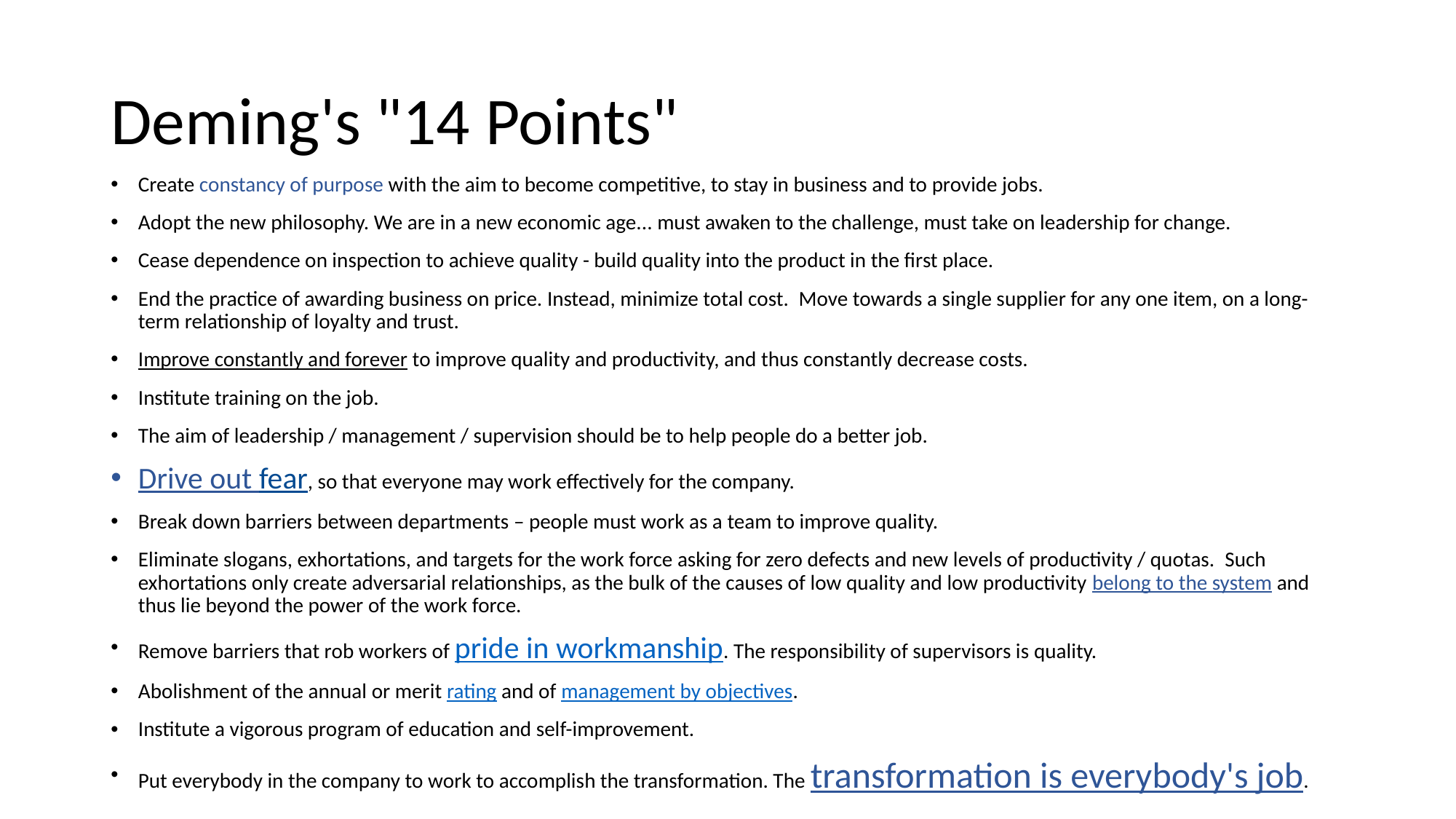

# Deming's "14 Points"
Create constancy of purpose with the aim to become competitive, to stay in business and to provide jobs.
Adopt the new philosophy. We are in a new economic age... must awaken to the challenge, must take on leadership for change.
Cease dependence on inspection to achieve quality - build quality into the product in the first place.
End the practice of awarding business on price. Instead, minimize total cost.  Move towards a single supplier for any one item, on a long-term relationship of loyalty and trust.
Improve constantly and forever to improve quality and productivity, and thus constantly decrease costs.
Institute training on the job.
The aim of leadership / management / supervision should be to help people do a better job.
Drive out fear, so that everyone may work effectively for the company.
Break down barriers between departments – people must work as a team to improve quality.
Eliminate slogans, exhortations, and targets for the work force asking for zero defects and new levels of productivity / quotas.  Such exhortations only create adversarial relationships, as the bulk of the causes of low quality and low productivity belong to the system and thus lie beyond the power of the work force.
Remove barriers that rob workers of pride in workmanship. The responsibility of supervisors is quality.
Abolishment of the annual or merit rating and of management by objectives.
Institute a vigorous program of education and self-improvement.
Put everybody in the company to work to accomplish the transformation. The transformation is everybody's job.